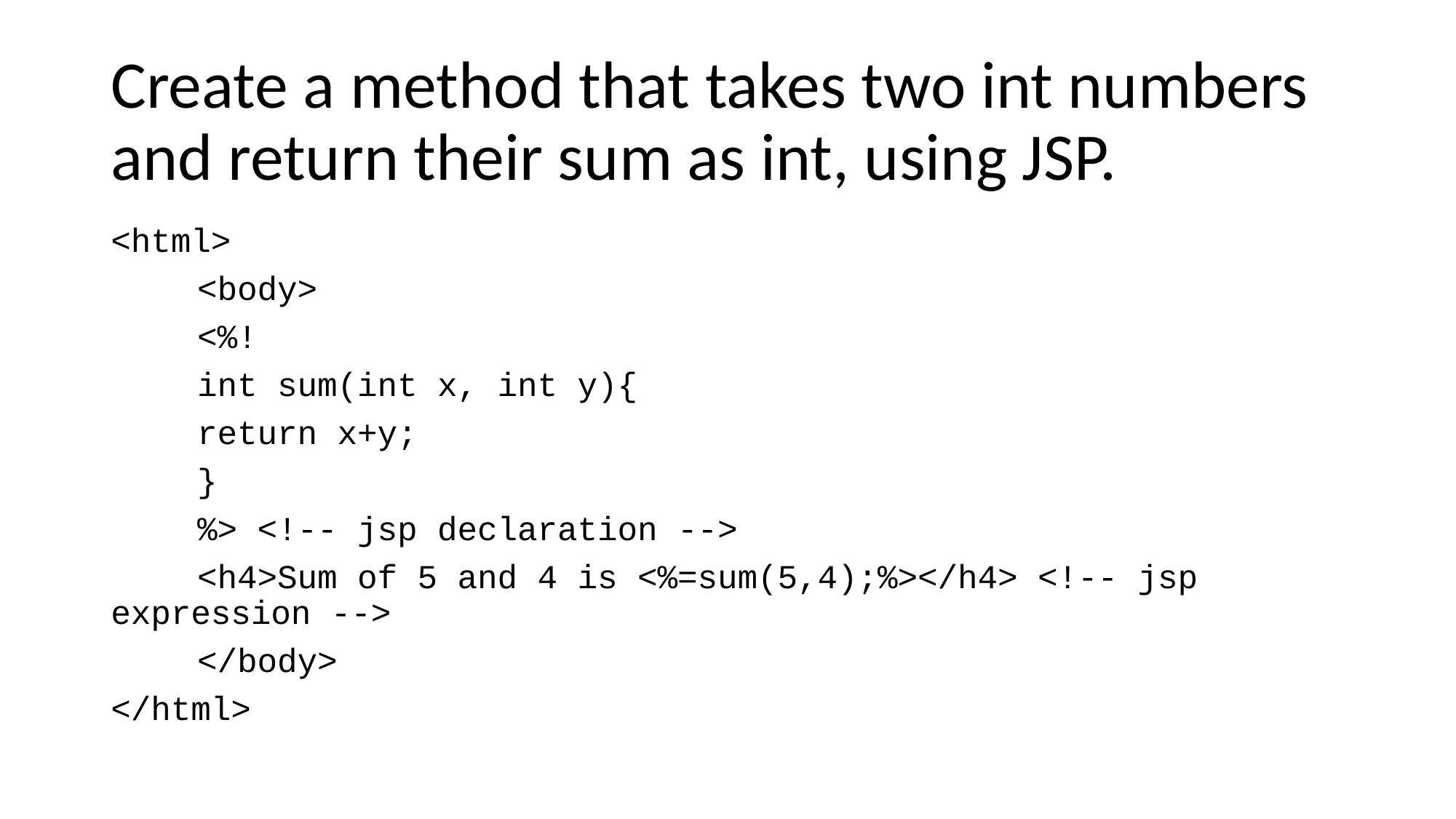

# Create a method that takes two int numbers and return their sum as int, using JSP.
<html>
	<body>
	<%!
		int sum(int x, int y){
			return x+y;
		}
	%> <!-- jsp declaration -->
	<h4>Sum of 5 and 4 is <%=sum(5,4);%></h4> <!-- jsp expression -->
	</body>
</html>